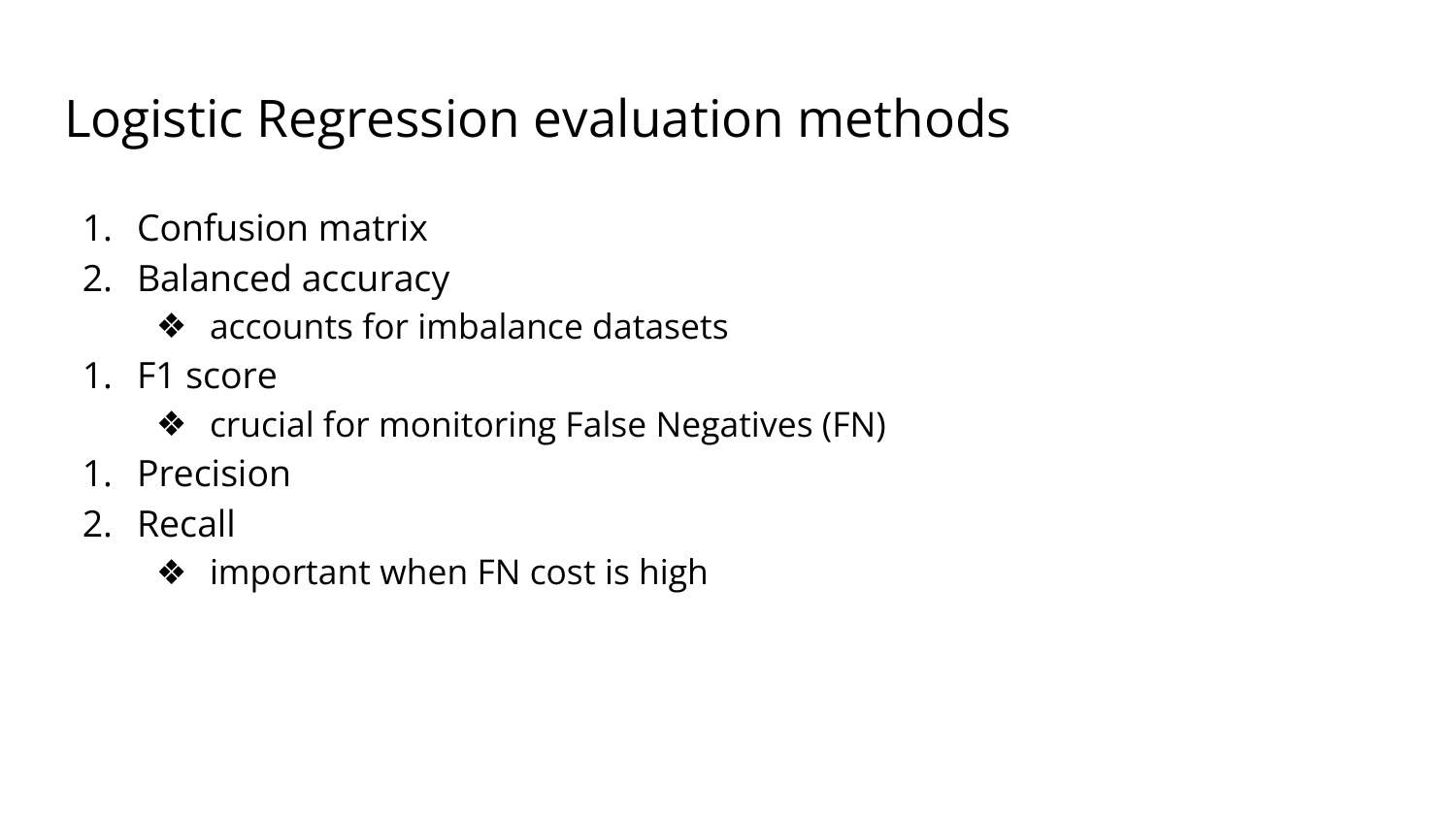

# Logistic Regression evaluation methods
Confusion matrix
Balanced accuracy
accounts for imbalance datasets
F1 score
crucial for monitoring False Negatives (FN)
Precision
Recall
important when FN cost is high